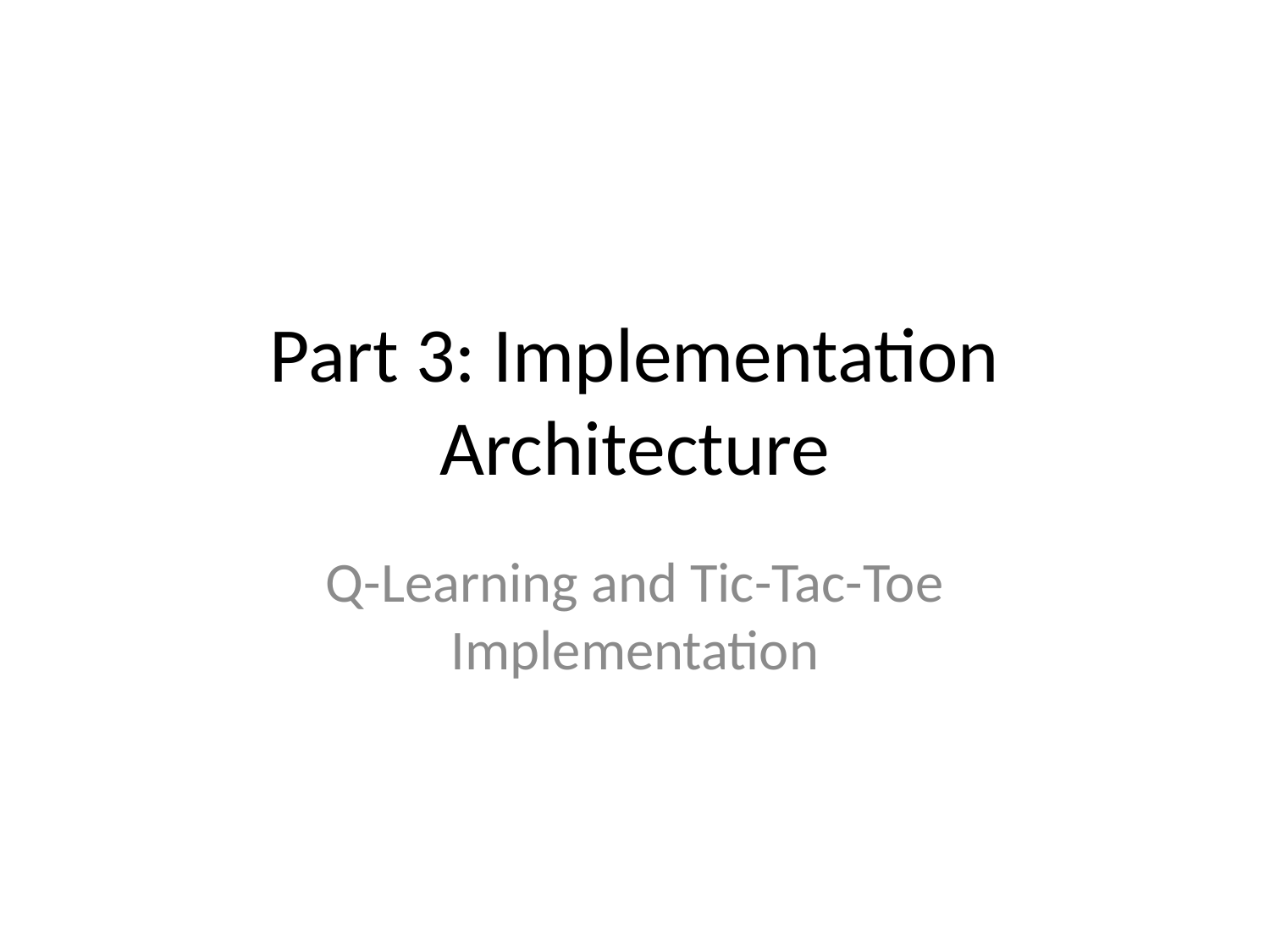

# Part 3: Implementation Architecture
Q-Learning and Tic-Tac-Toe Implementation